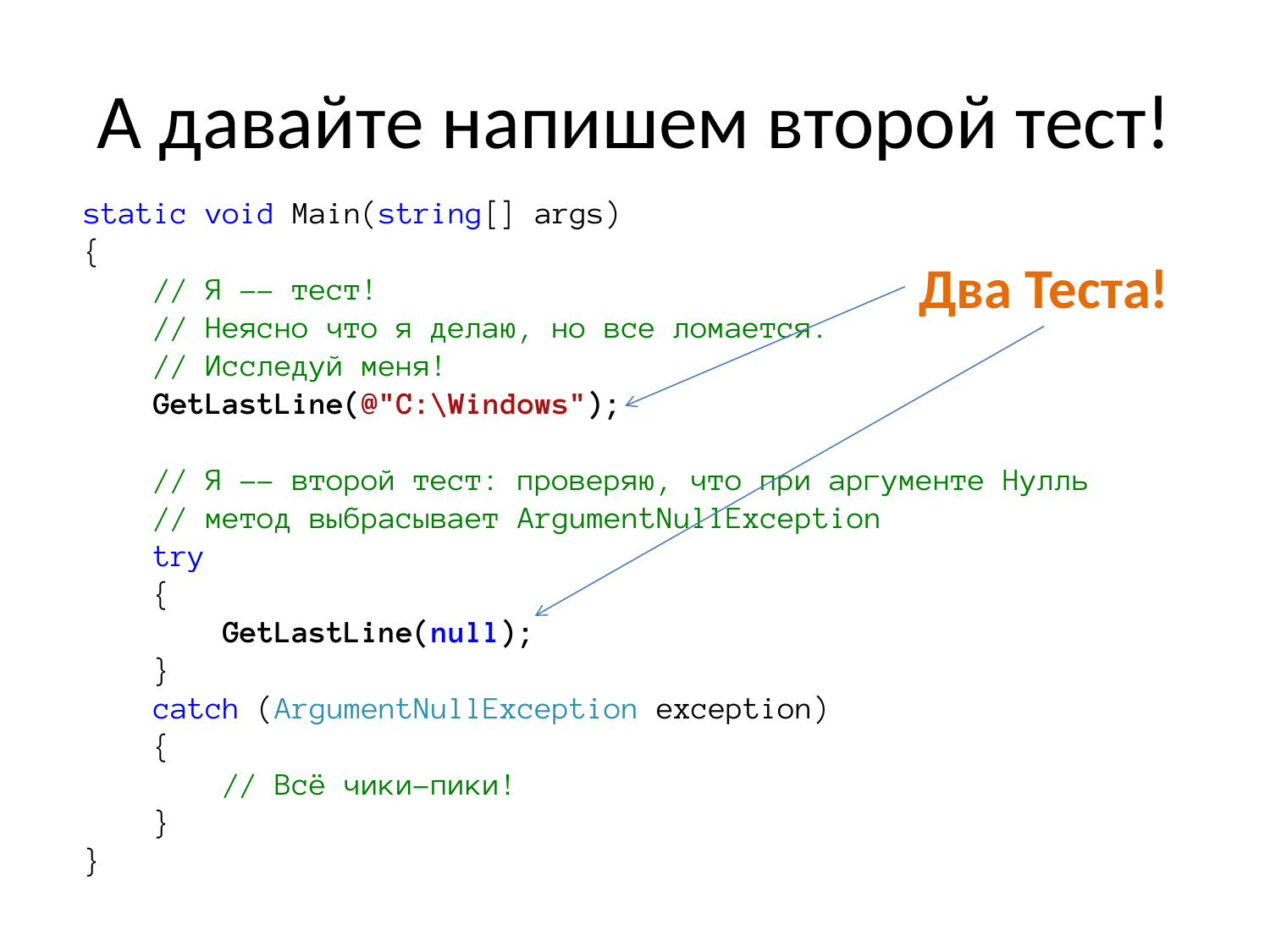

# А давайте напишем второй тест!
static void Main(string[] args)
{
    // Я -- тест!
    // Неясно что я делаю, но все ломается.
    // Исследуй меня!
    GetLastLine(@"C:\Windows");

    // Я -- второй тест: проверяю, что при аргументе Нулль
    // метод выбрасывает ArgumentNullException
    try
    {
        GetLastLine(null);
    }
    catch (ArgumentNullException exception)
    {
        // Всё чики-пики!
    }
}
Два Теста!